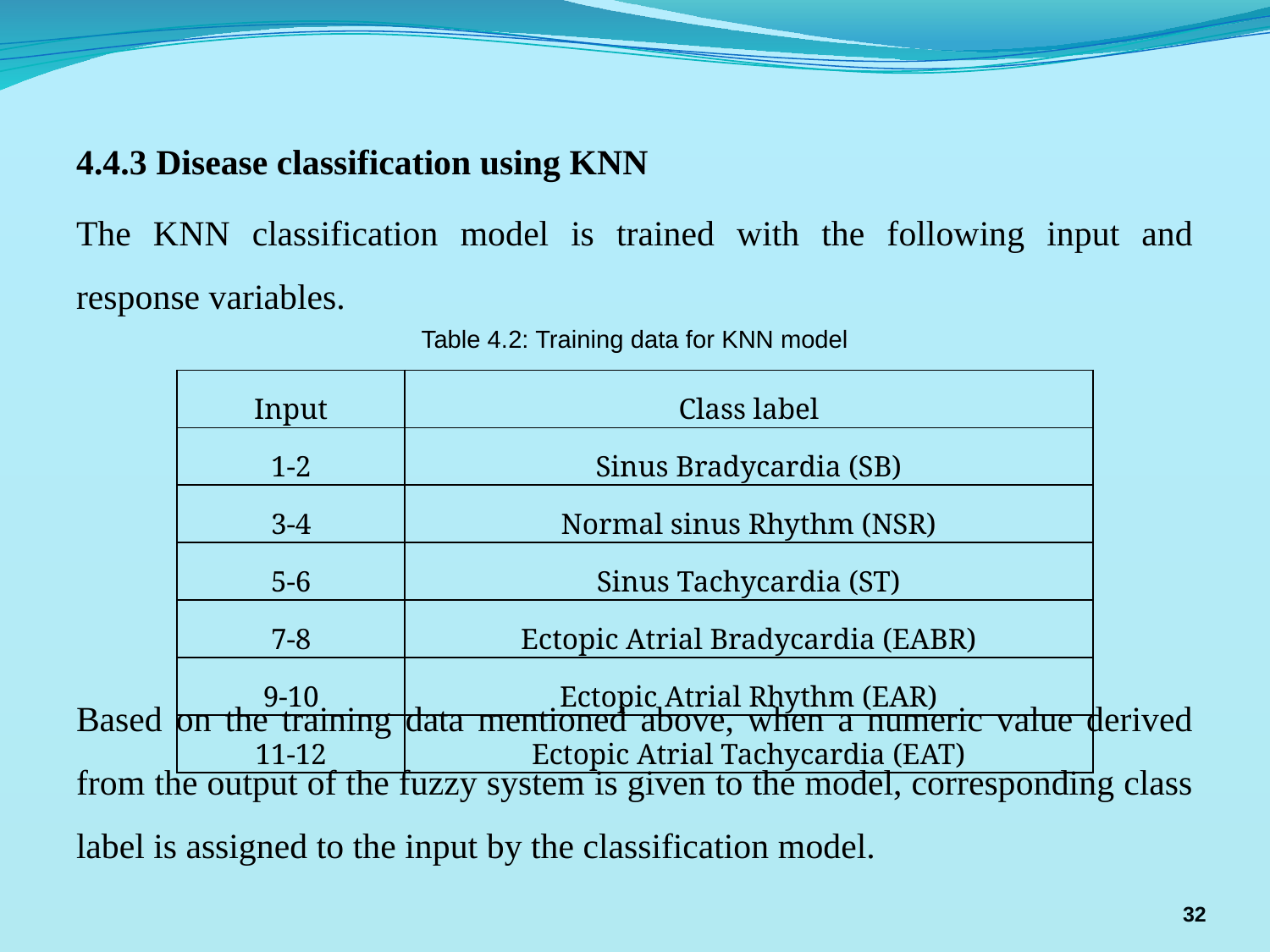

4.4.3 Disease classification using KNN
The KNN classification model is trained with the following input and response variables.

Based on the training data mentioned above, when a numeric value derived from the output of the fuzzy system is given to the model, corresponding class label is assigned to the input by the classification model.

Table 4.2: Training data for KNN model
| Input | Class label |
| --- | --- |
| 1-2 | Sinus Bradycardia (SB) |
| 3-4 | Normal sinus Rhythm (NSR) |
| 5-6 | Sinus Tachycardia (ST) |
| 7-8 | Ectopic Atrial Bradycardia (EABR) |
| 9-10 | Ectopic Atrial Rhythm (EAR) |
| 11-12 | Ectopic Atrial Tachycardia (EAT) |
32